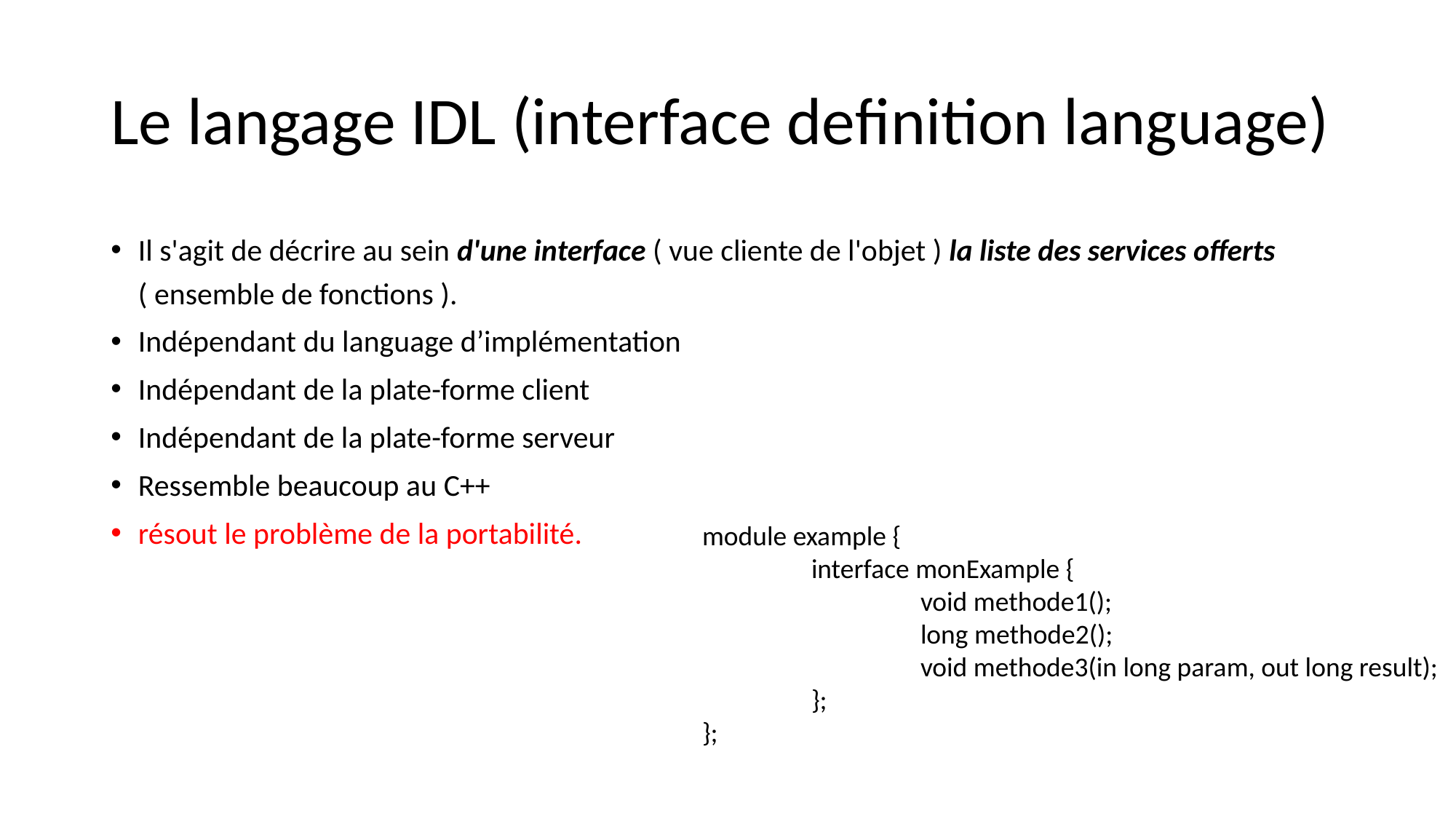

# Le langage IDL (interface definition language)
Il s'agit de décrire au sein d'une interface ( vue cliente de l'objet ) la liste des services offerts ( ensemble de fonctions ).
Indépendant du language d’implémentation
Indépendant de la plate-forme client
Indépendant de la plate-forme serveur
Ressemble beaucoup au C++
résout le problème de la portabilité.

module example {
	interface monExample {
		void methode1();
		long methode2();
		void methode3(in long param, out long result);
	};
};